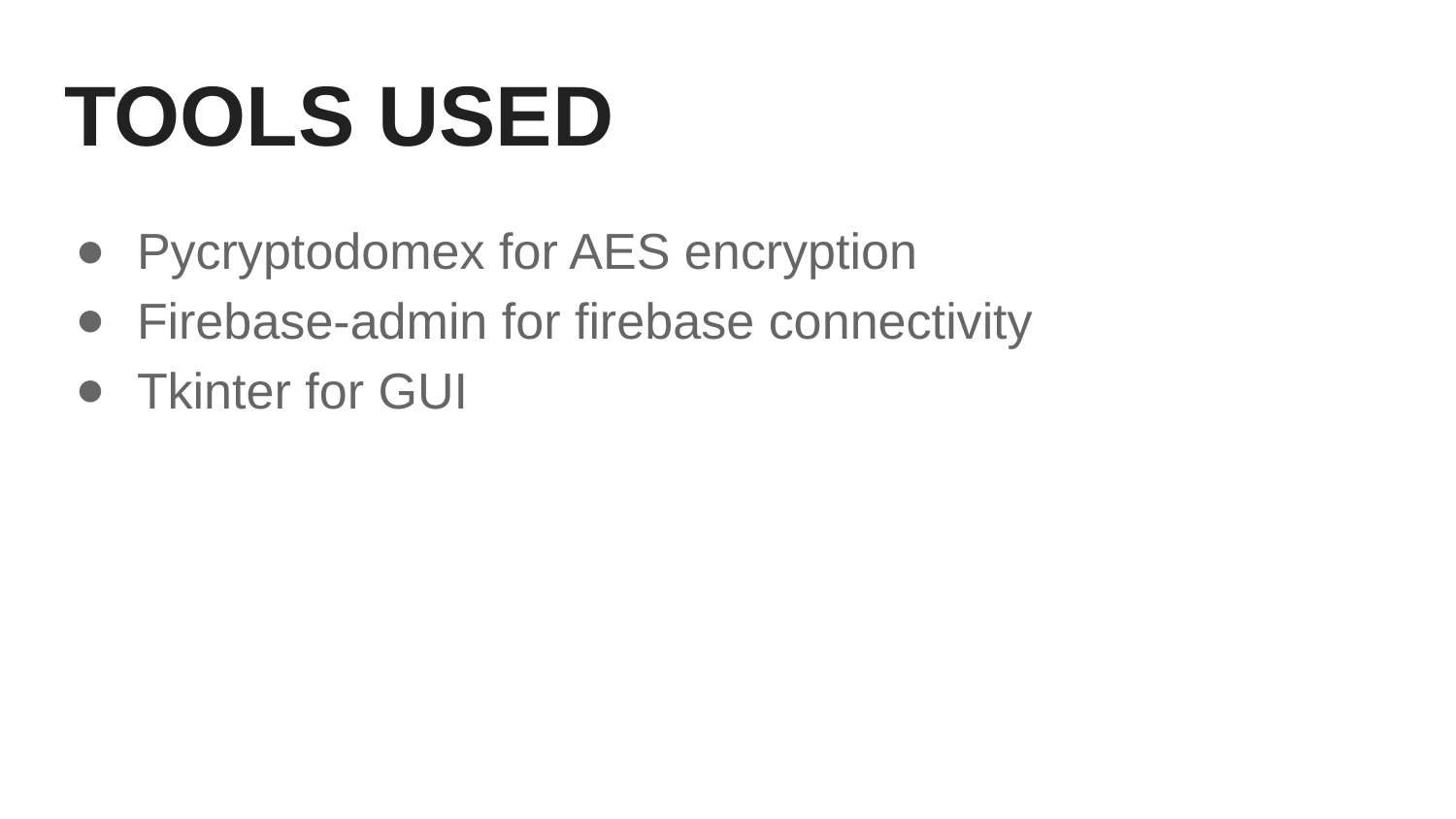

# TOOLS USED
Pycryptodomex for AES encryption
Firebase-admin for firebase connectivity
Tkinter for GUI